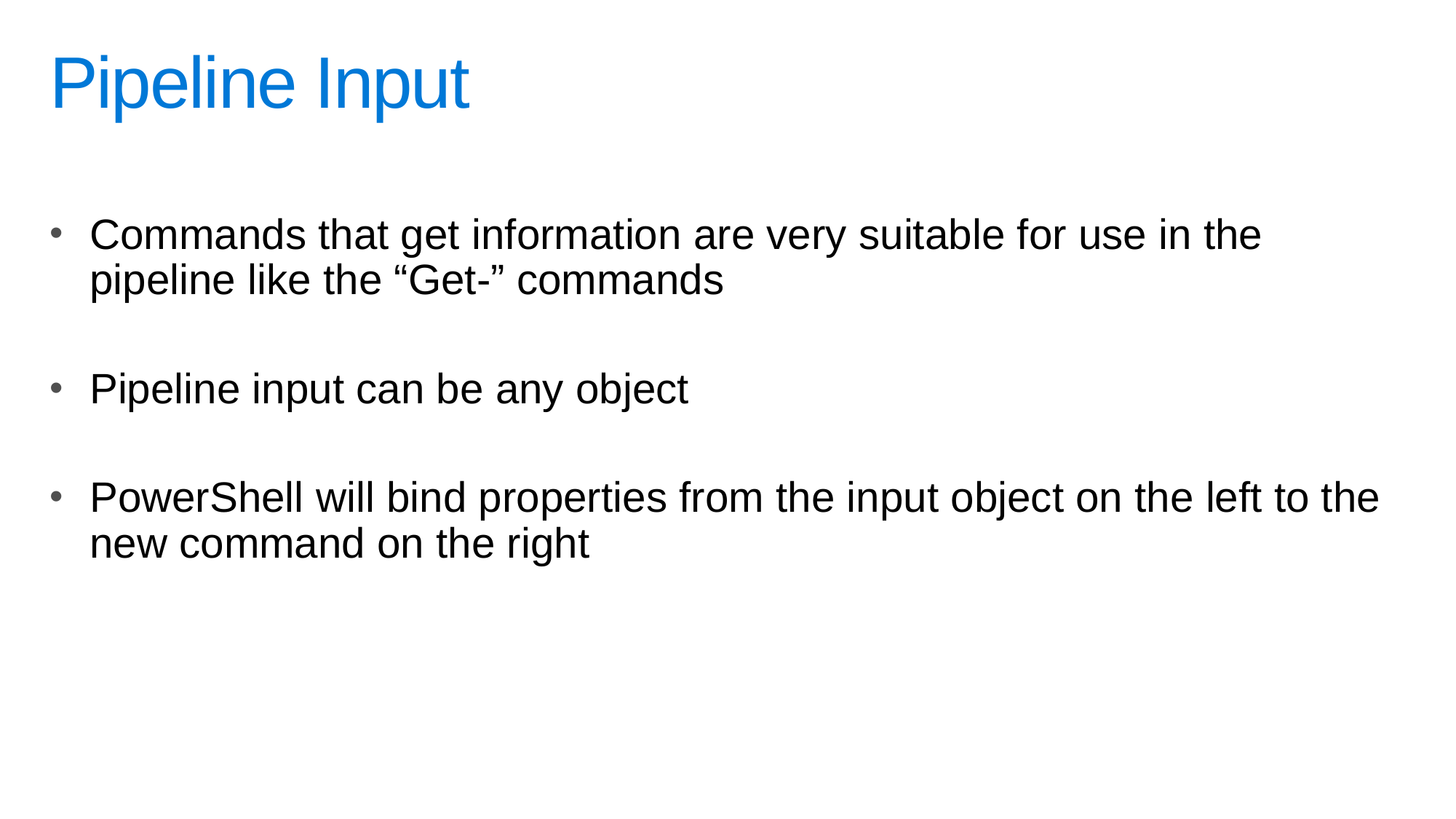

# Pipeline Input

Commands that get information are very suitable for use in the pipeline like the “Get-” commands

Pipeline input can be any object

PowerShell will bind properties from the input object on the left to the new command on the right